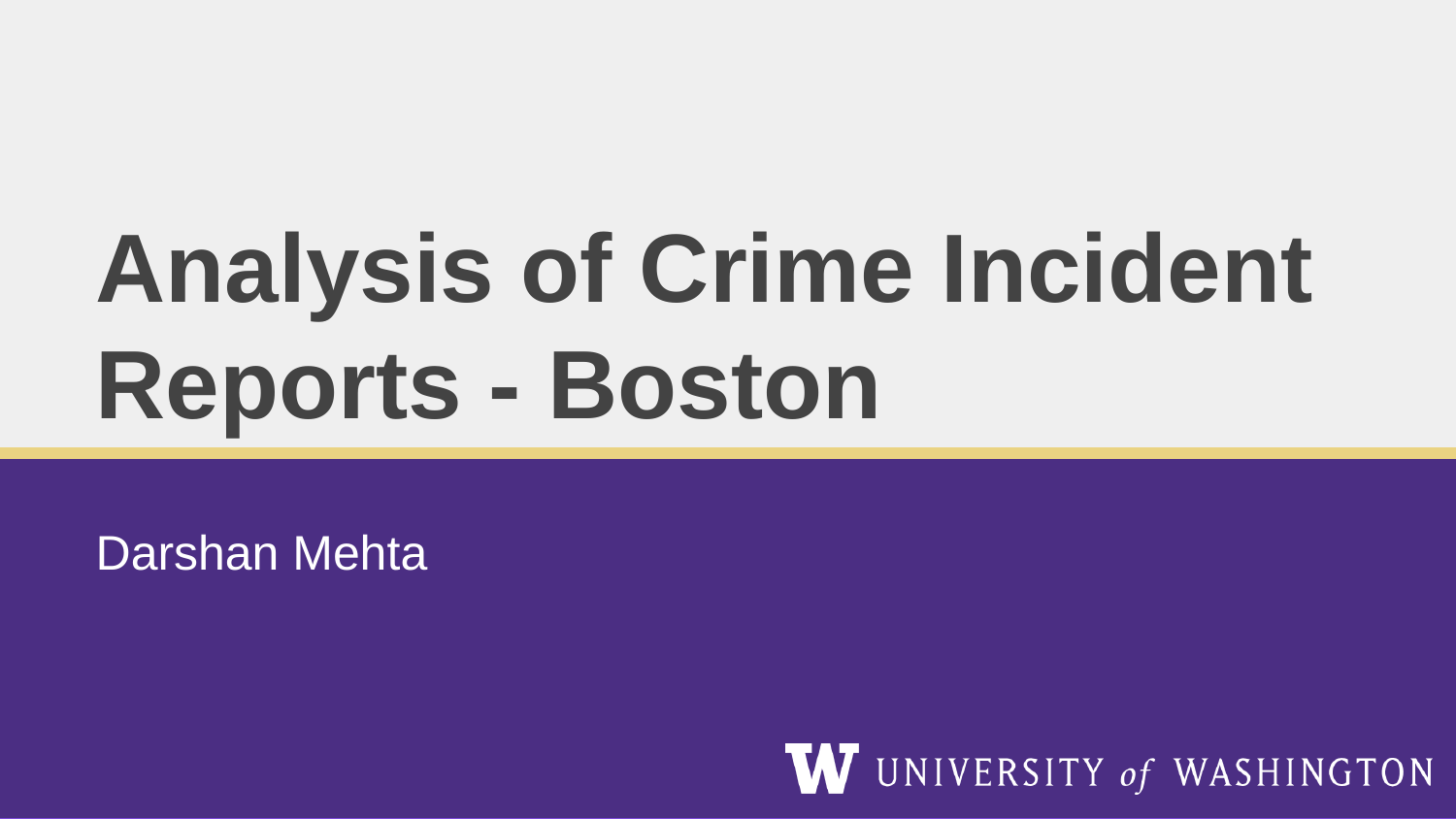

# Analysis of Crime Incident Reports - Boston
Darshan Mehta